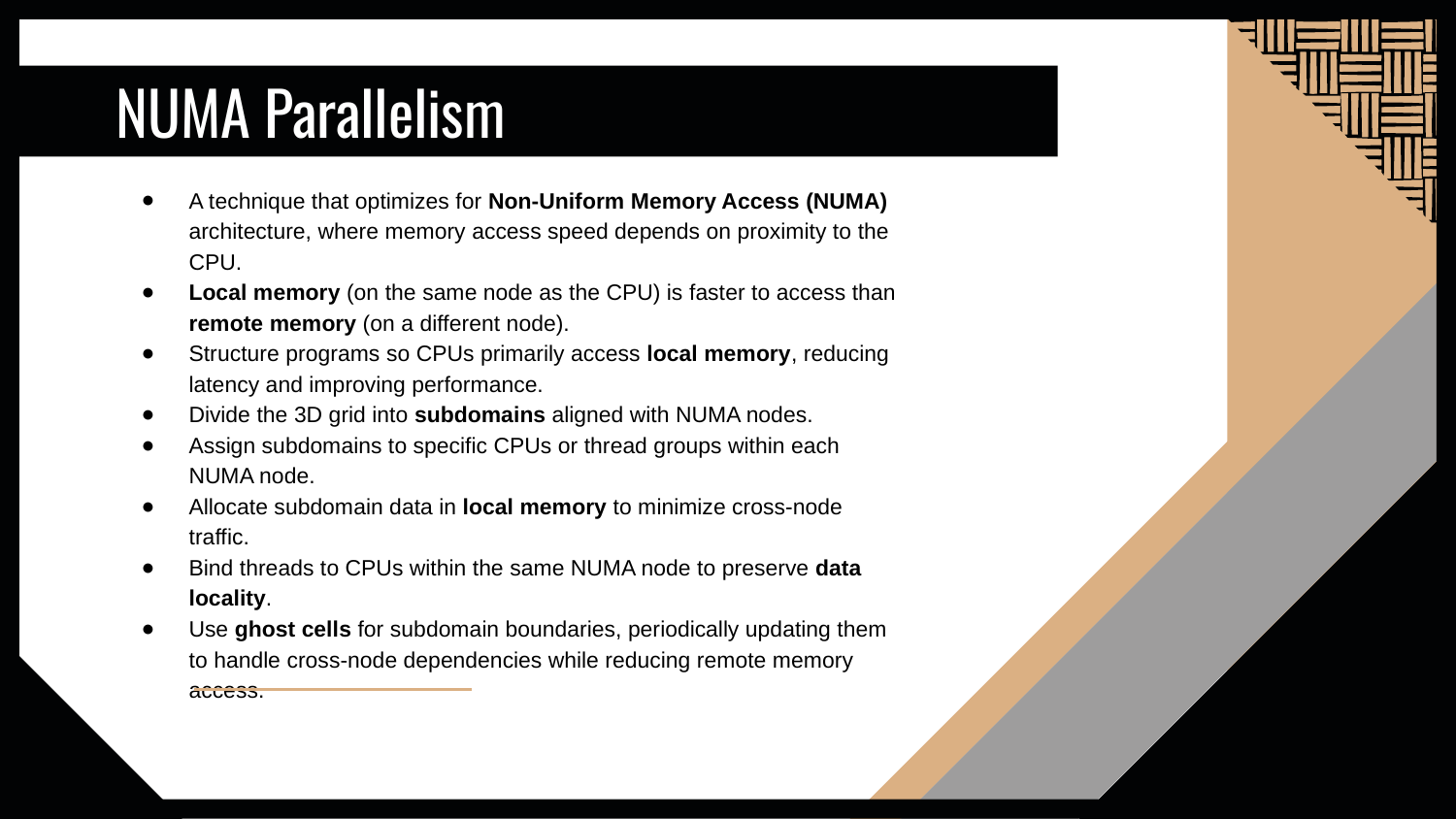

# NUMA Parallelism
A technique that optimizes for Non-Uniform Memory Access (NUMA) architecture, where memory access speed depends on proximity to the CPU.
Local memory (on the same node as the CPU) is faster to access than remote memory (on a different node).
Structure programs so CPUs primarily access local memory, reducing latency and improving performance.
Divide the 3D grid into subdomains aligned with NUMA nodes.
Assign subdomains to specific CPUs or thread groups within each NUMA node.
Allocate subdomain data in local memory to minimize cross-node traffic.
Bind threads to CPUs within the same NUMA node to preserve data locality.
Use ghost cells for subdomain boundaries, periodically updating them to handle cross-node dependencies while reducing remote memory access.